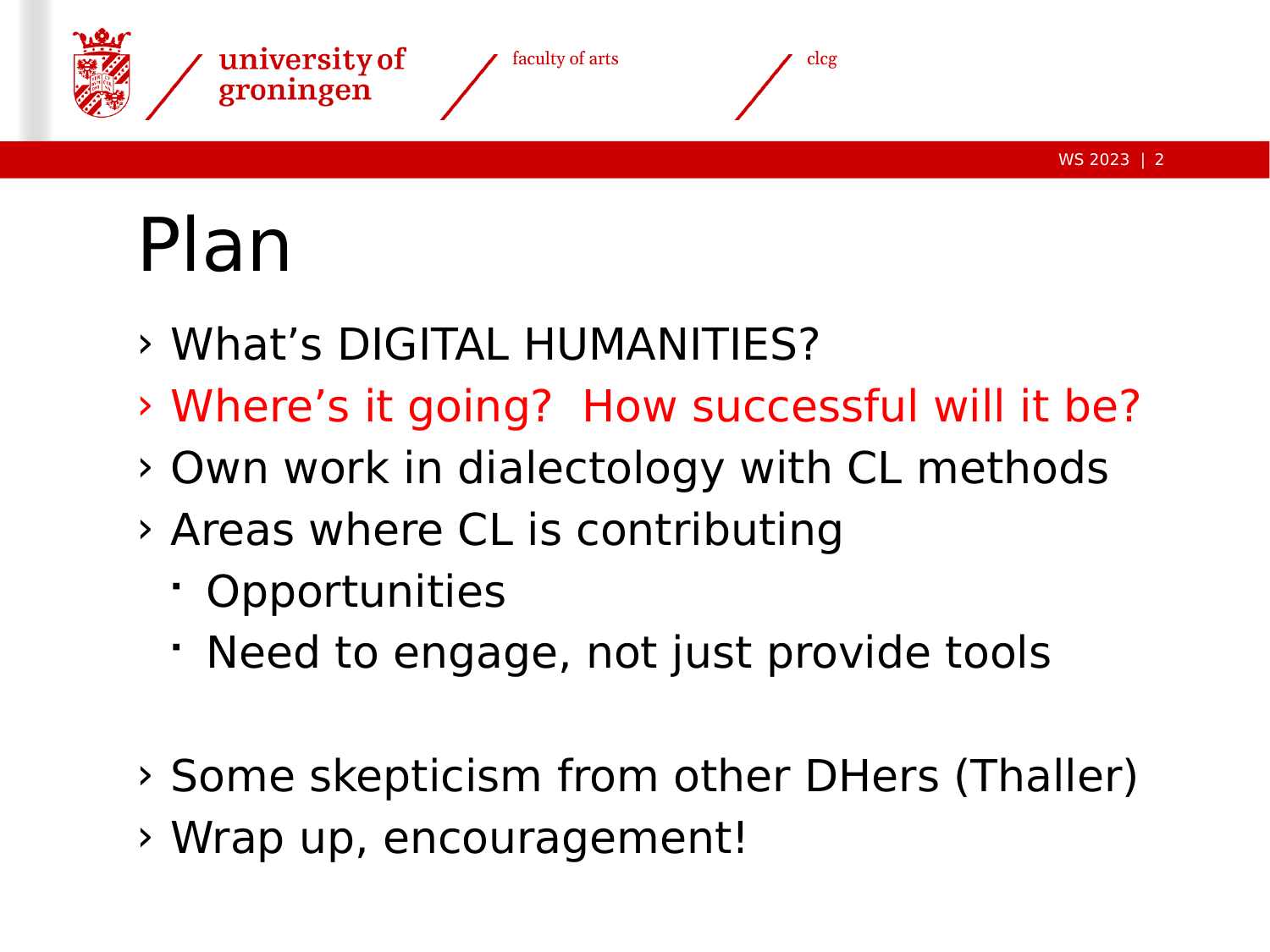

2
# Plan
What’s digital humanities?
Where’s it going?  How successful will it be?
Own work in dialectology with CL methods
Areas where CL is contributing
Opportunities
Need to engage, not just provide tools

Some skepticism from other DHers (Thaller)
Wrap up, encouragement!